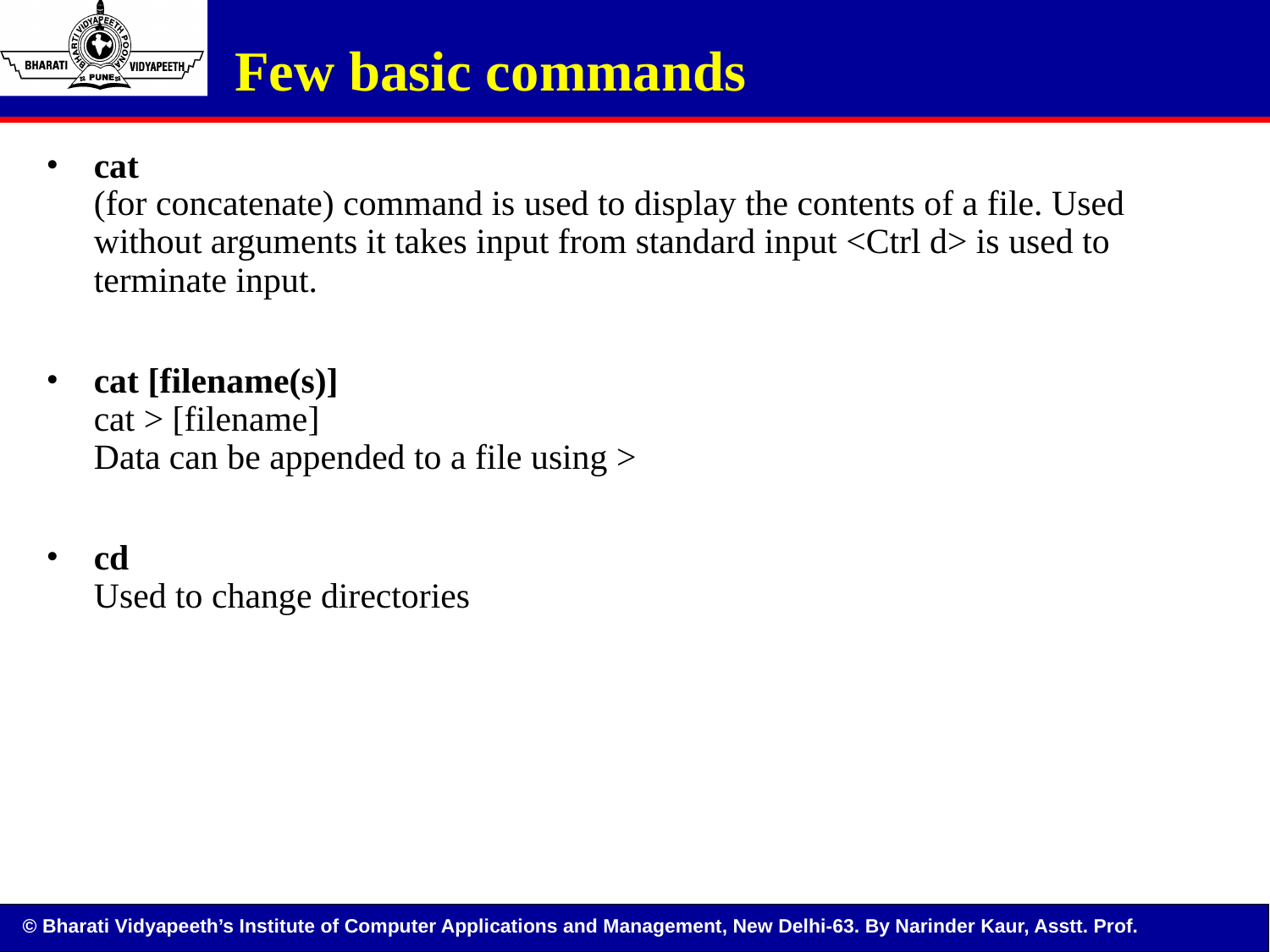

# Few basic commands
cat
(for concatenate) command is used to display the contents of a file. Used without arguments it takes input from standard input <Ctrl d> is used to terminate input.

cat [filename(s)]
cat > [filename]
Data can be appended to a file using >

cd
Used to change directories